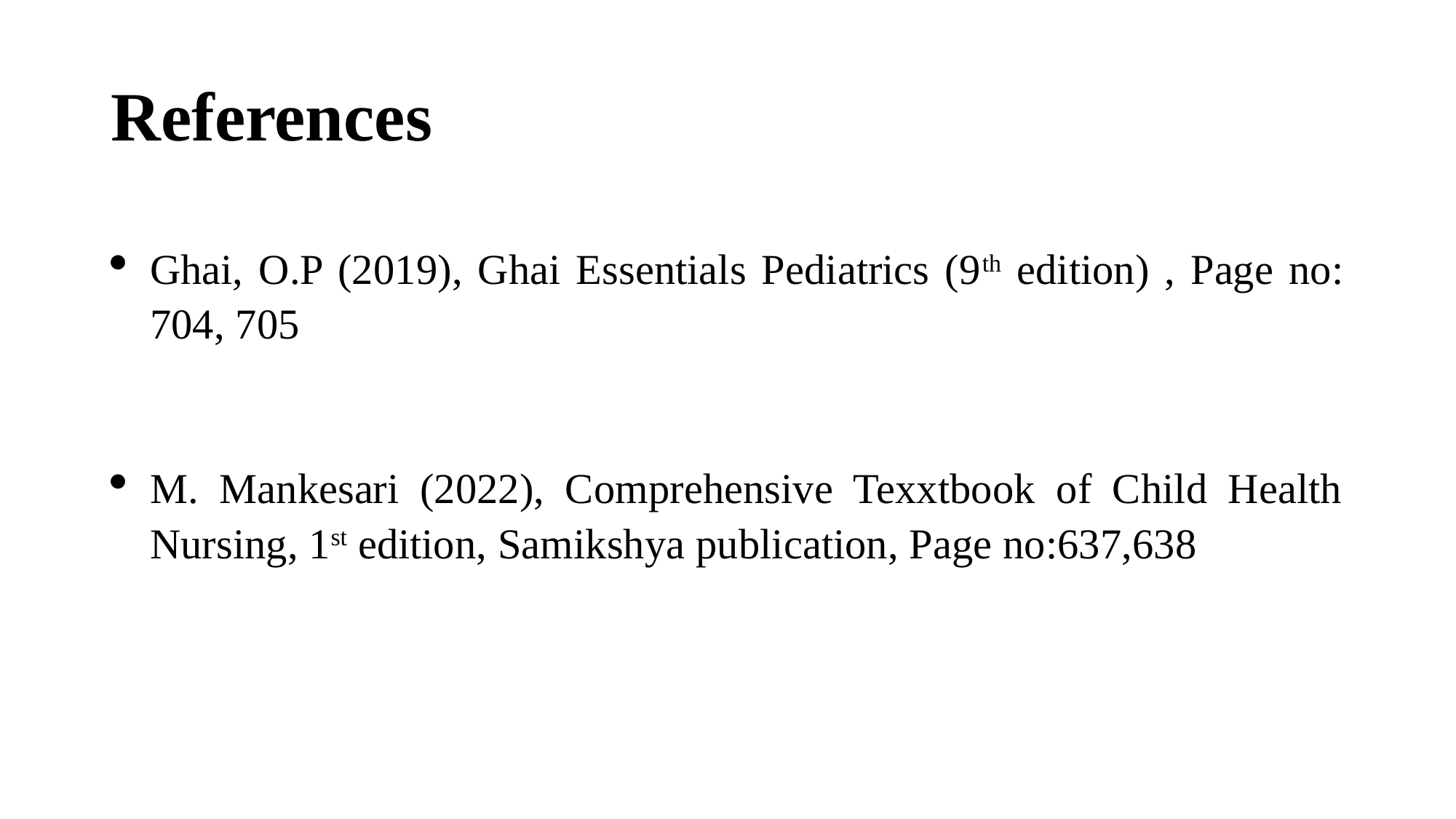

References

Ghai, O.P (2019), Ghai Essentials Pediatrics (9th edition) , Page no: 704, 705

M. Mankesari (2022), Comprehensive Texxtbook of Child Health Nursing, 1st edition, Samikshya publication, Page no:637,638